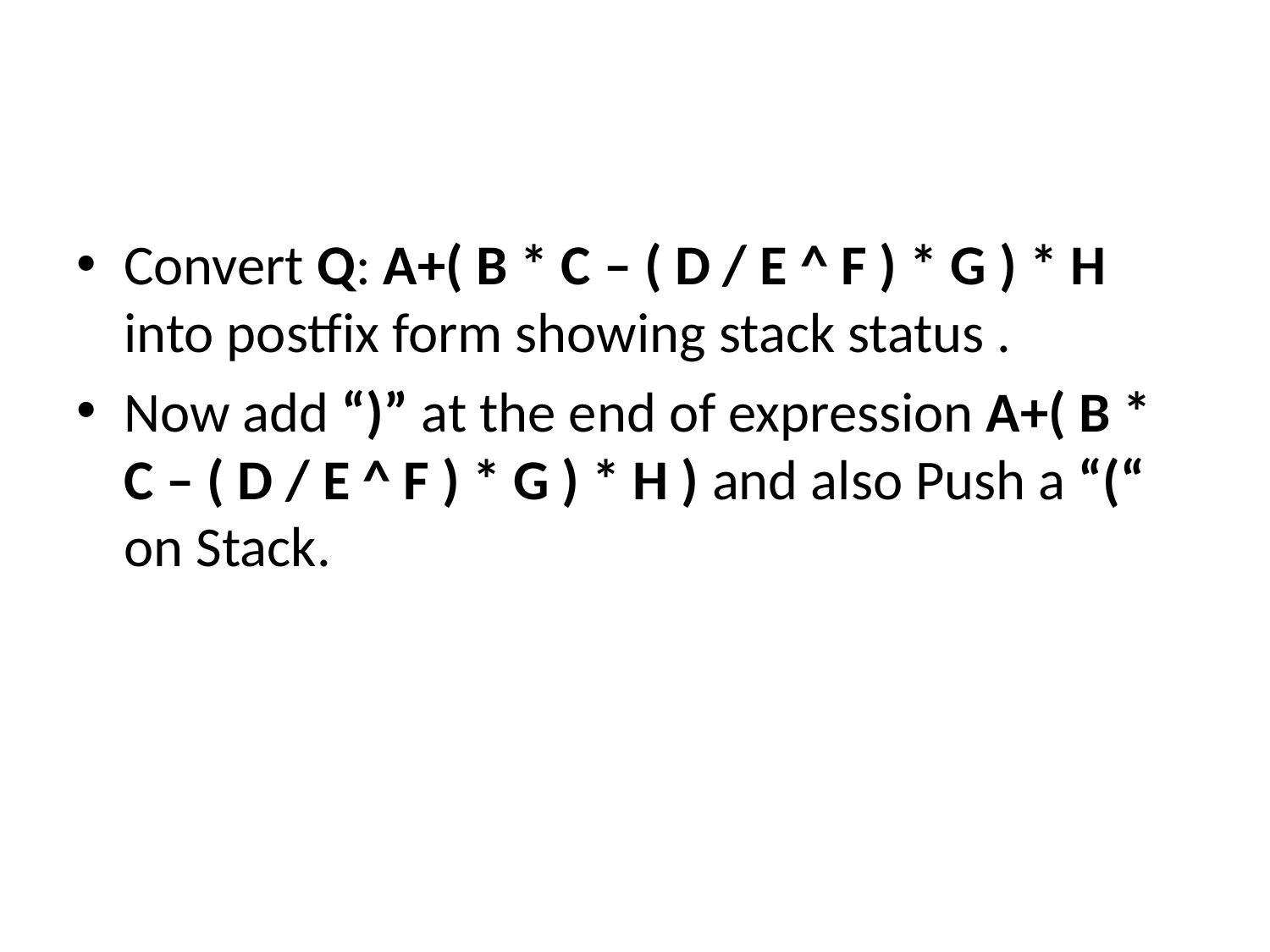

#
Convert Q: A+( B * C – ( D / E ^ F ) * G ) * H into postfix form showing stack status .
Now add “)” at the end of expression A+( B * C – ( D / E ^ F ) * G ) * H ) and also Push a “(“ on Stack.